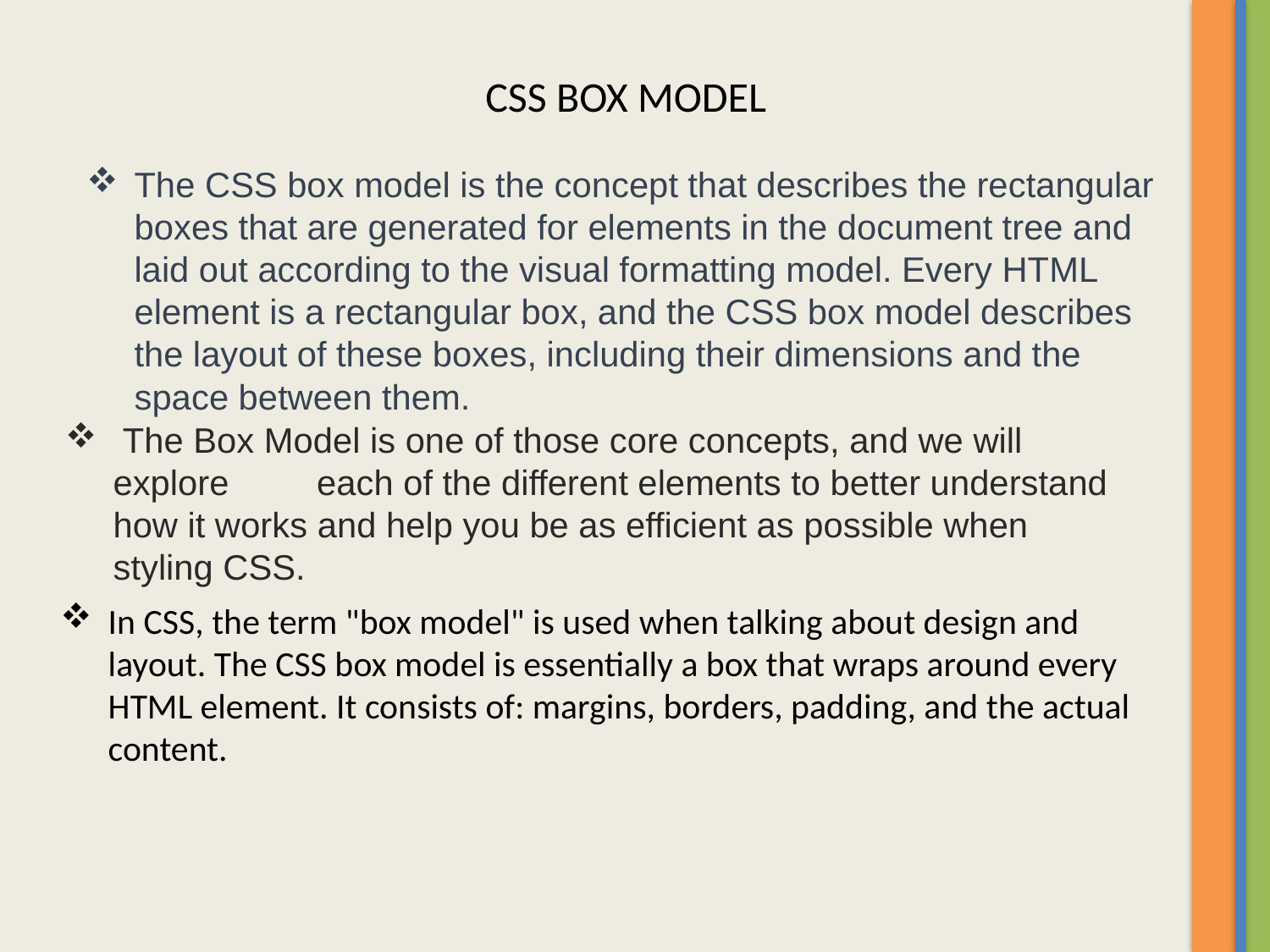

CSS BOX MODEL
The CSS box model is the concept that describes the rectangular boxes that are generated for elements in the document tree and laid out according to the visual formatting model. Every HTML element is a rectangular box, and the CSS box model describes the layout of these boxes, including their dimensions and the space between them.
 The Box Model is one of those core concepts, and we will explore         each of the different elements to better understand how it works and help you be as efficient as possible when styling CSS.
In CSS, the term "box model" is used when talking about design and layout. The CSS box model is essentially a box that wraps around every HTML element. It consists of: margins, borders, padding, and the actual content.